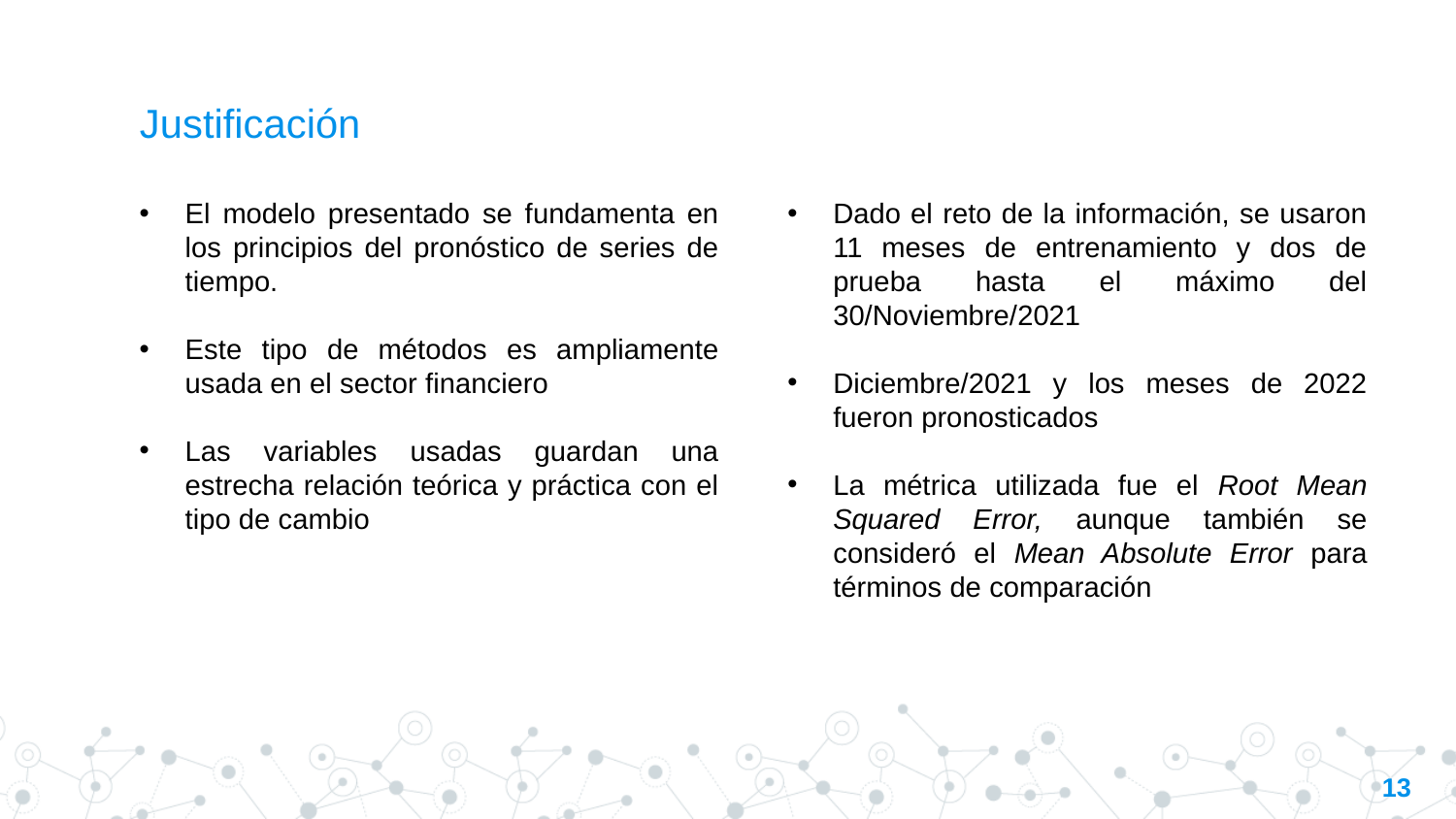

# Justificación
Dado el reto de la información, se usaron 11 meses de entrenamiento y dos de prueba hasta el máximo del 30/Noviembre/2021

Diciembre/2021 y los meses de 2022 fueron pronosticados

La métrica utilizada fue el Root Mean Squared Error, aunque también se consideró el Mean Absolute Error para términos de comparación

El modelo presentado se fundamenta en los principios del pronóstico de series de tiempo.

Este tipo de métodos es ampliamente usada en el sector financiero

Las variables usadas guardan una estrecha relación teórica y práctica con el tipo de cambio

13